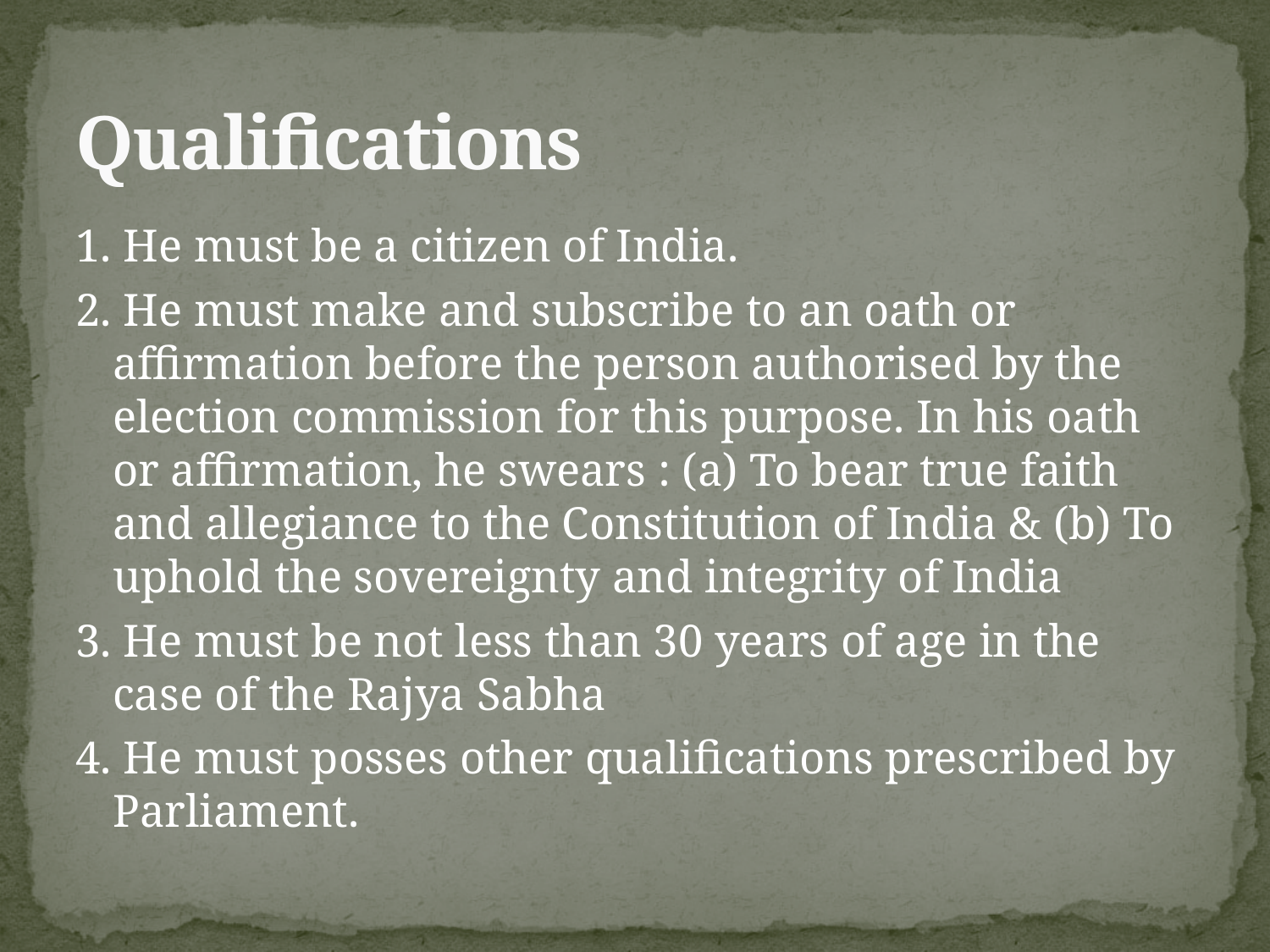

# Qualifications
1. He must be a citizen of India.
2. He must make and subscribe to an oath or affirmation before the person authorised by the election commission for this purpose. In his oath or affirmation, he swears : (a) To bear true faith and allegiance to the Constitution of India & (b) To uphold the sovereignty and integrity of India
3. He must be not less than 30 years of age in the case of the Rajya Sabha
4. He must posses other qualifications prescribed by Parliament.